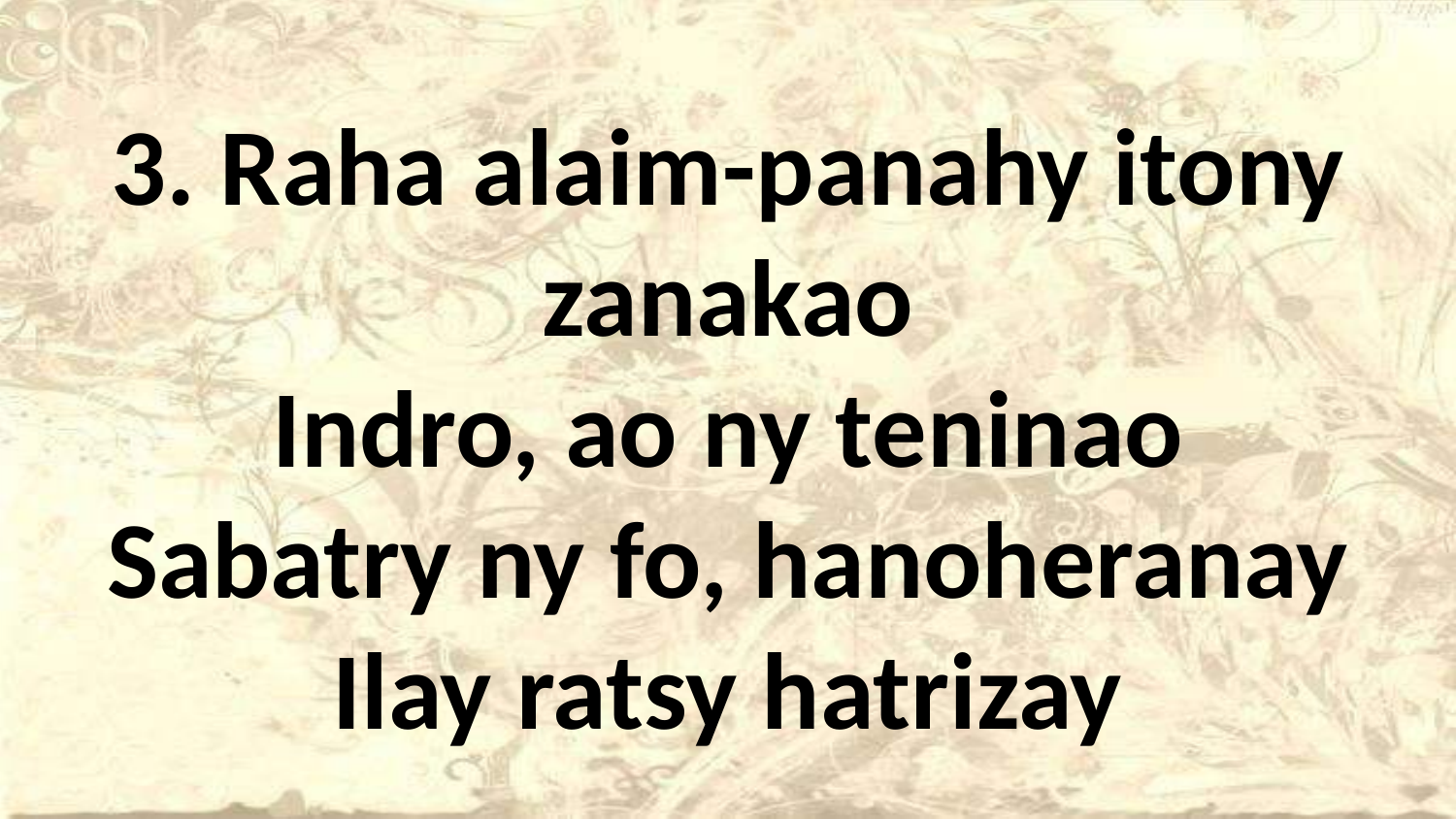

3. Raha alaim-panahy itony zanakao
Indro, ao ny teninao
Sabatry ny fo, hanoheranay
Ilay ratsy hatrizay